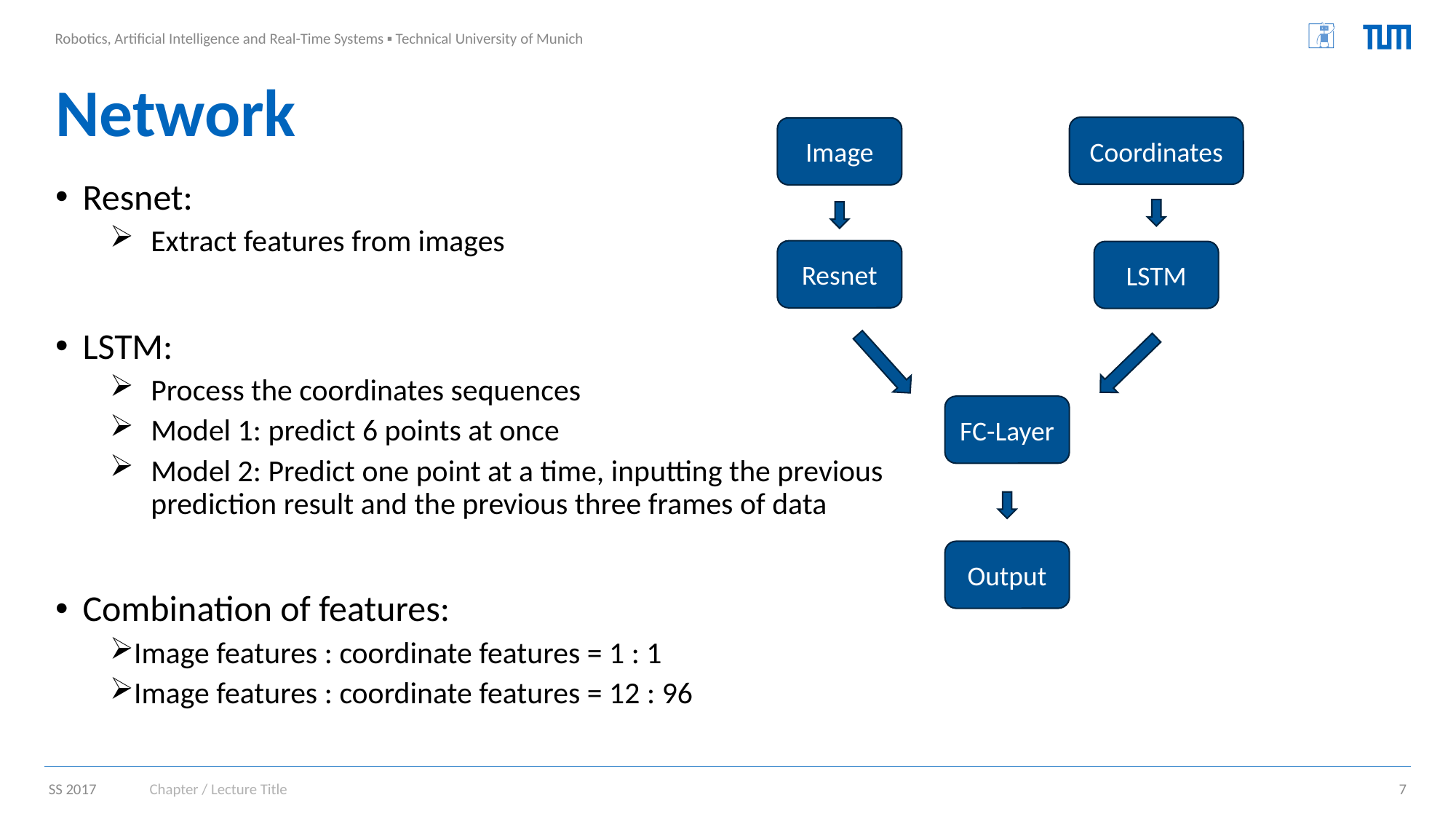

# Network
Coordinates
Image
Resnet:
Extract features from images

LSTM:
Process the coordinates sequences
Model 1: predict 6 points at once
Model 2: Predict one point at a time, inputting the previous prediction result and the previous three frames of data

Combination of features:
Image features : coordinate features = 1 : 1
Image features : coordinate features = 12 : 96

Resnet
LSTM

FC-Layer

Output
Chapter / Lecture Title
7
SS 2017